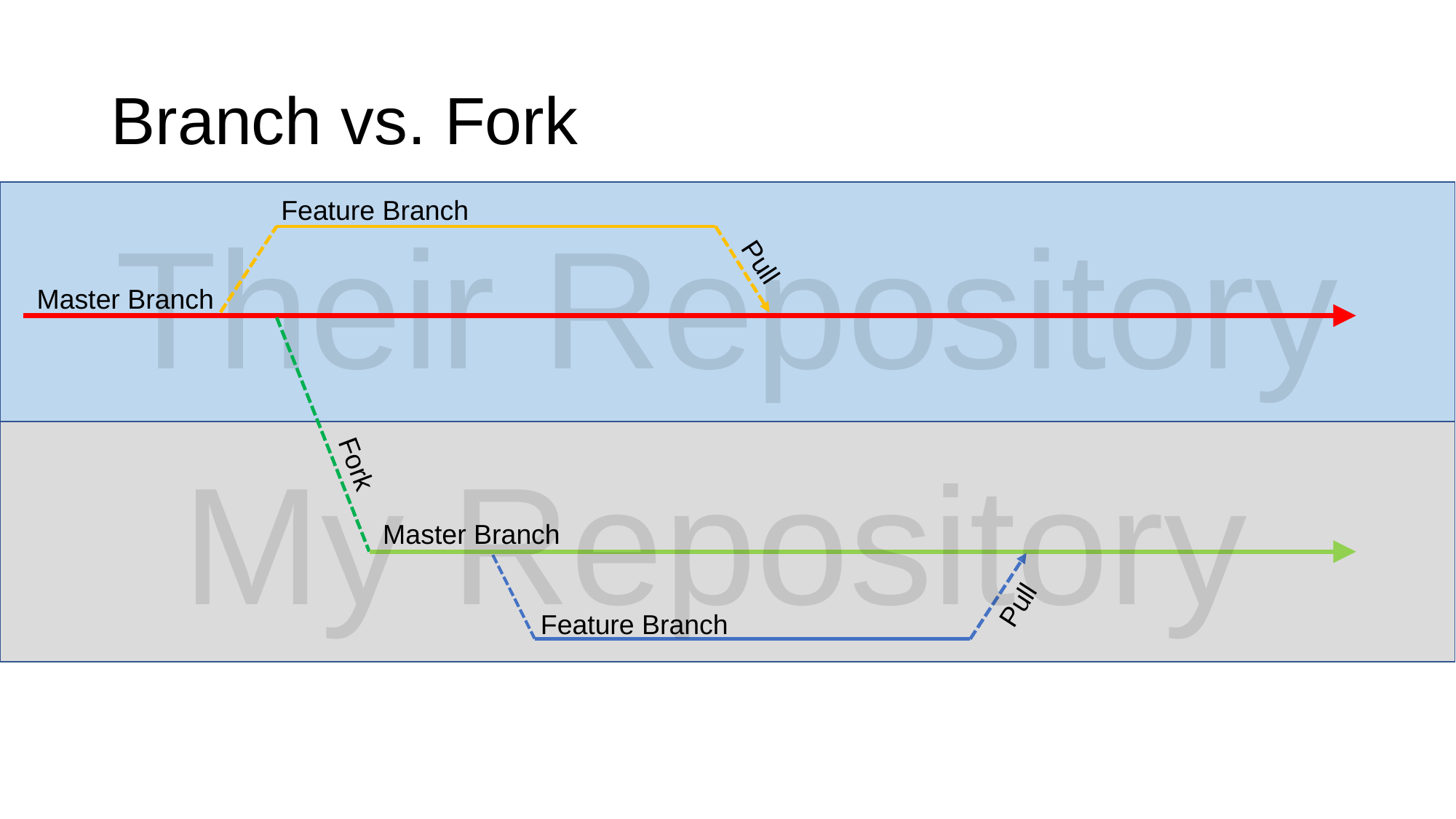

# Branch vs. Fork

Feature Branch
Their Repository
Pull
Master Branch

My Repository
Fork
Master Branch
Pull
Feature Branch